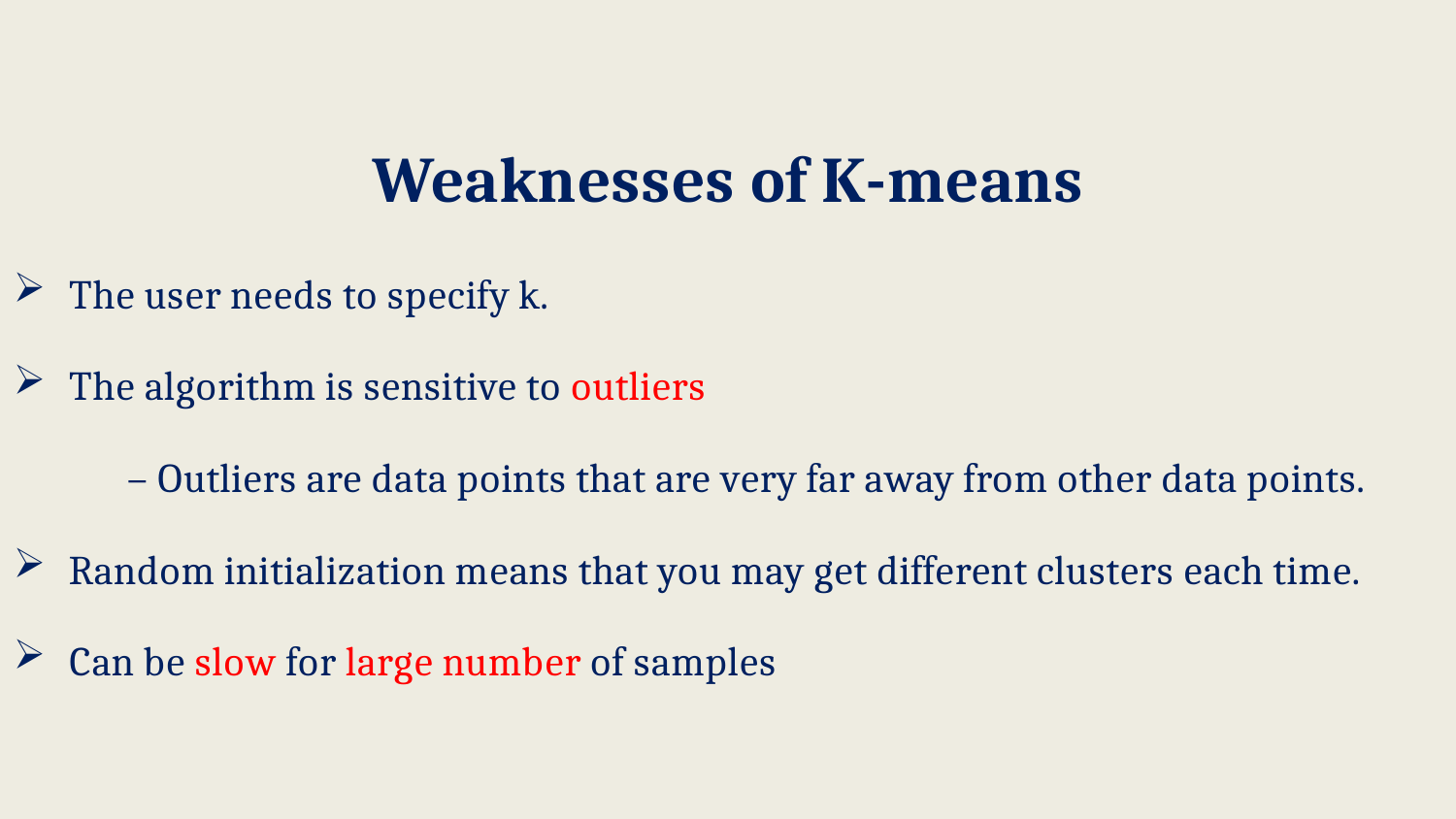

# Weaknesses of K-means
The user needs to specify k.
The algorithm is sensitive to outliers
	– Outliers are data points that are very far away from other data points.
Random initialization means that you may get different clusters each time.
Can be slow for large number of samples